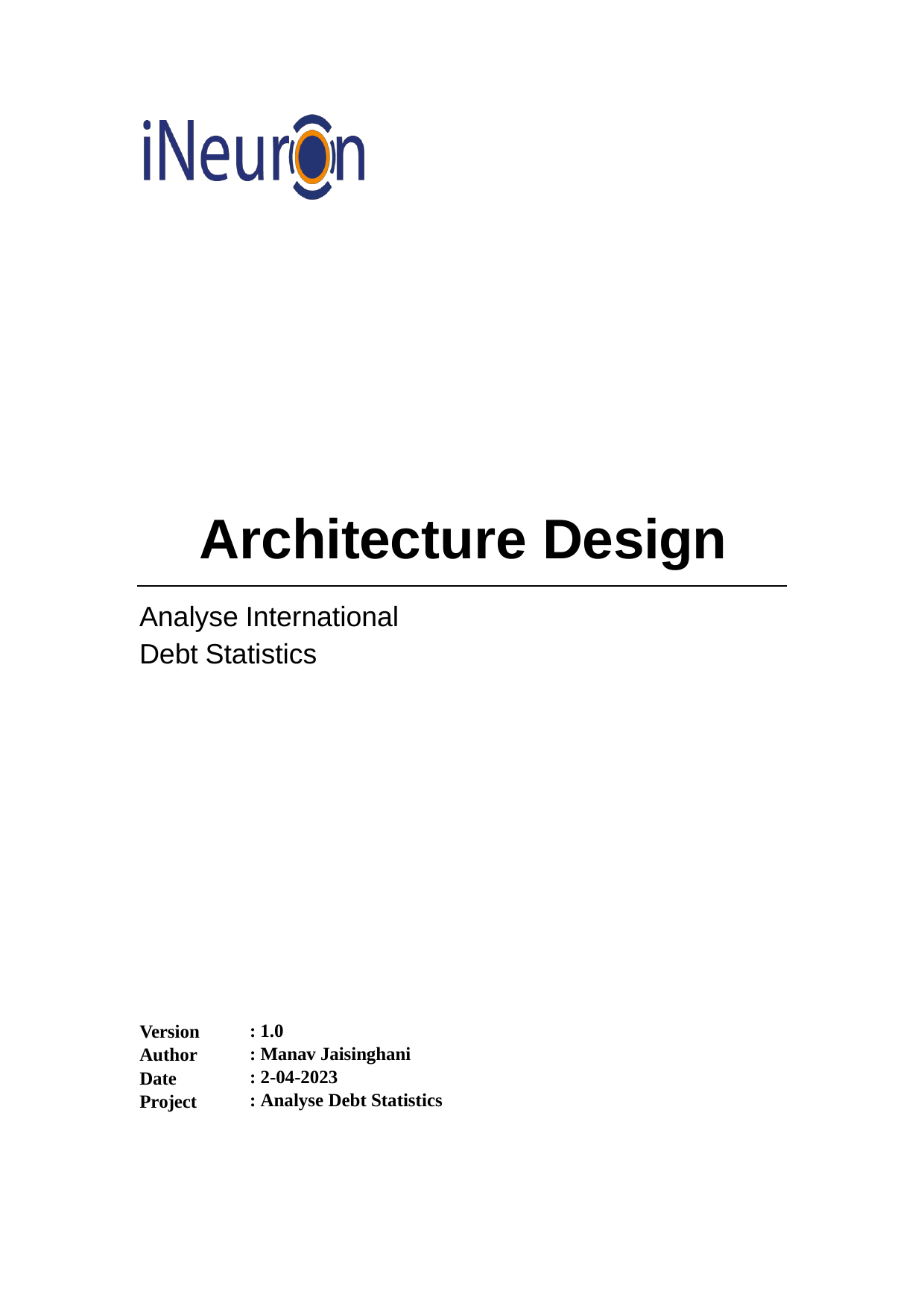

# Architecture Design

Analyse International Debt Statistics
Version Author Date Project
: 1.0
: Manav Jaisinghani
: 2-04-2023
: Analyse Debt Statistics